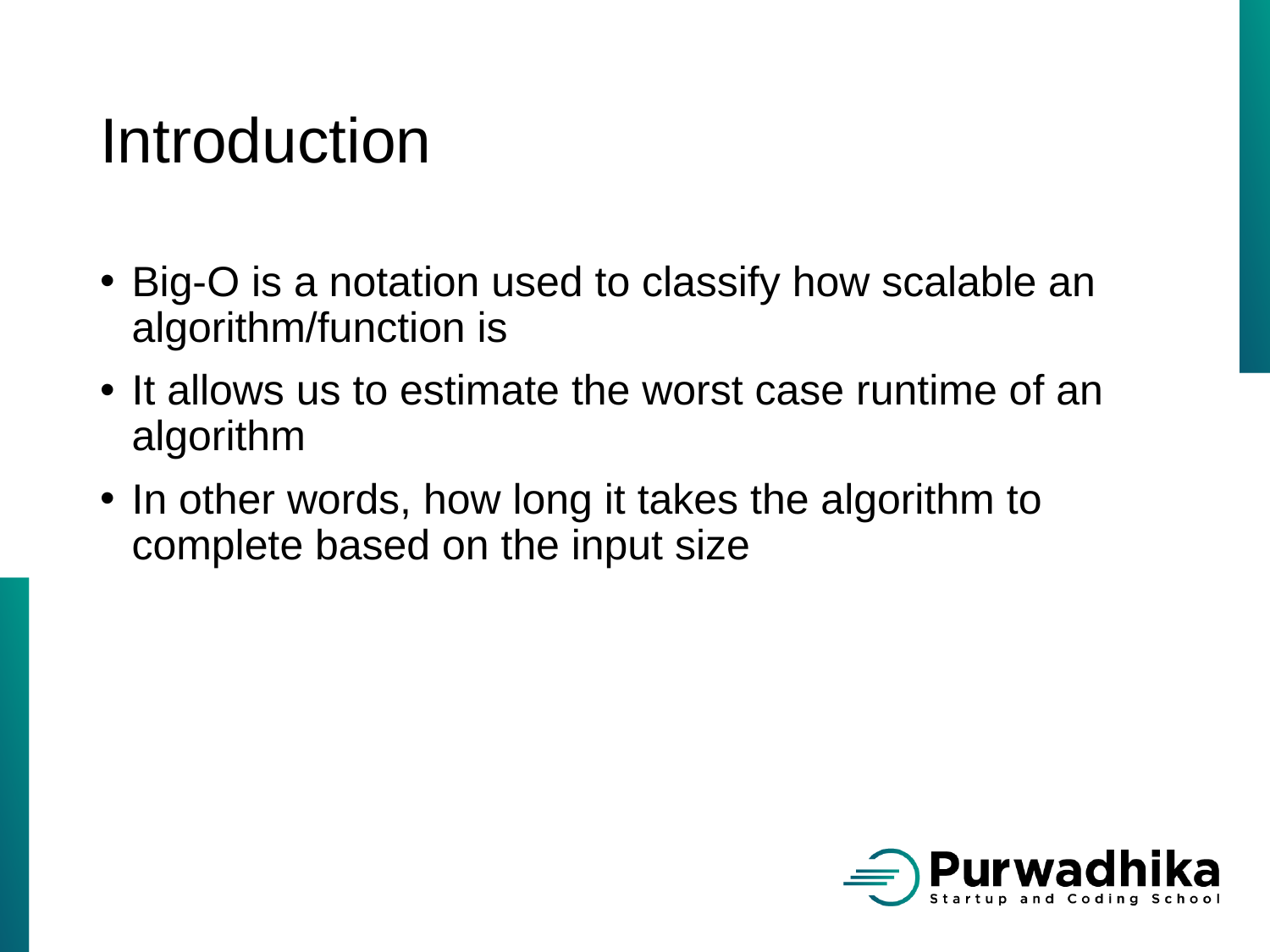

# Introduction
Big-O is a notation used to classify how scalable an algorithm/function is
It allows us to estimate the worst case runtime of an algorithm
In other words, how long it takes the algorithm to complete based on the input size